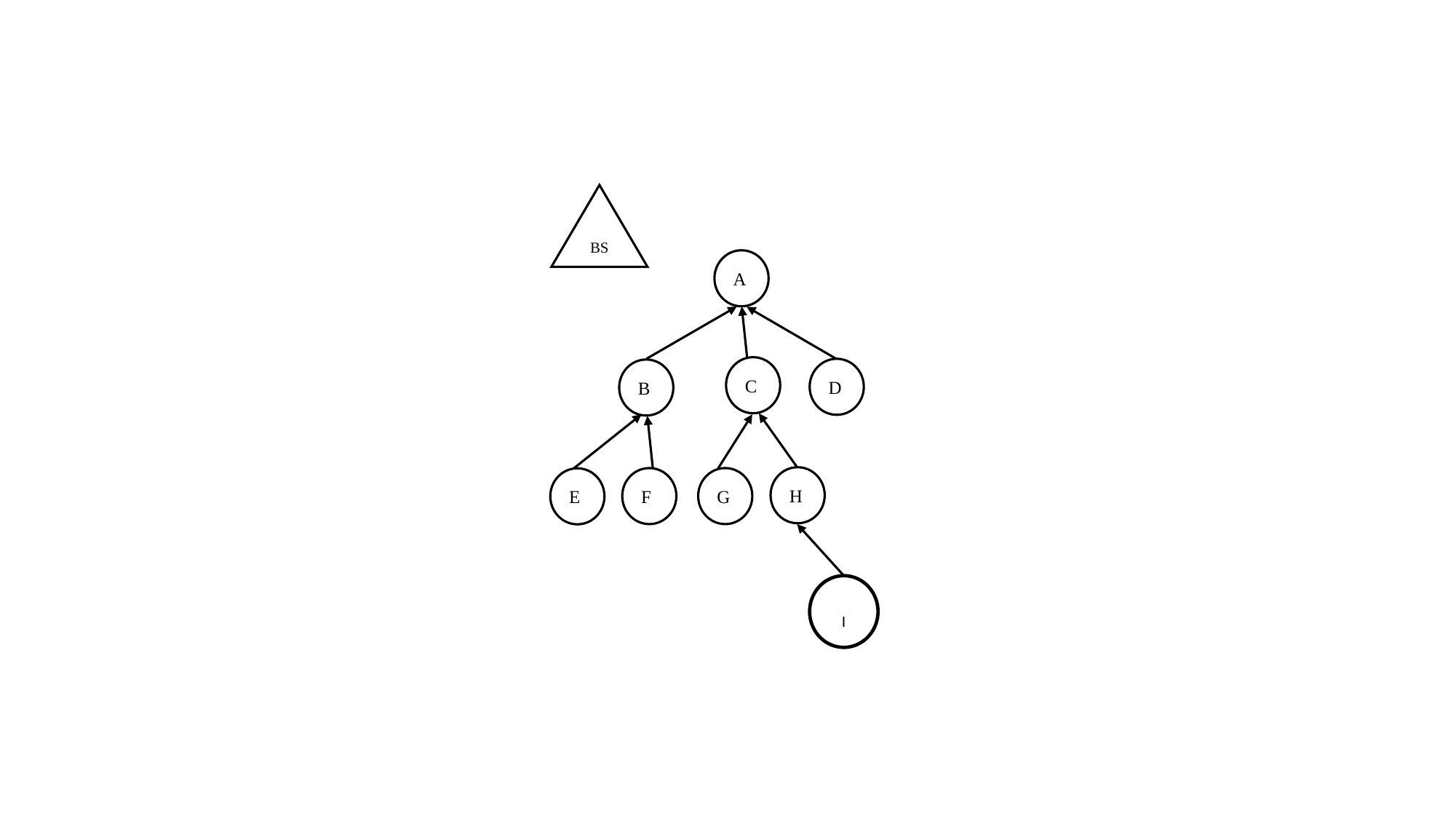

BS

A

C

D

B

H

F

G

E

I